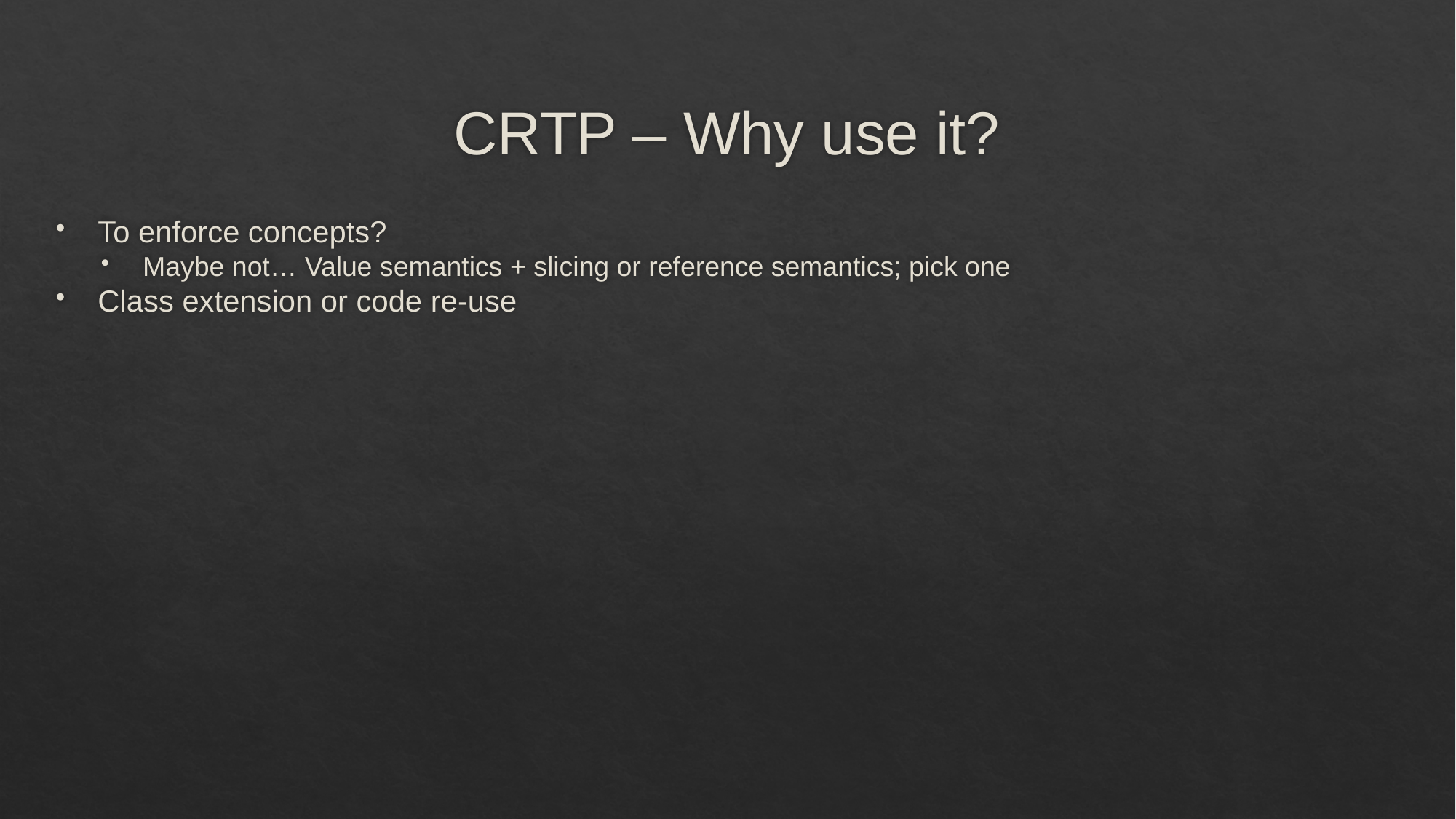

# CRTP – Why use it?
To enforce concepts?
Maybe not… Value semantics + slicing or reference semantics; pick one
Class extension or code re-use